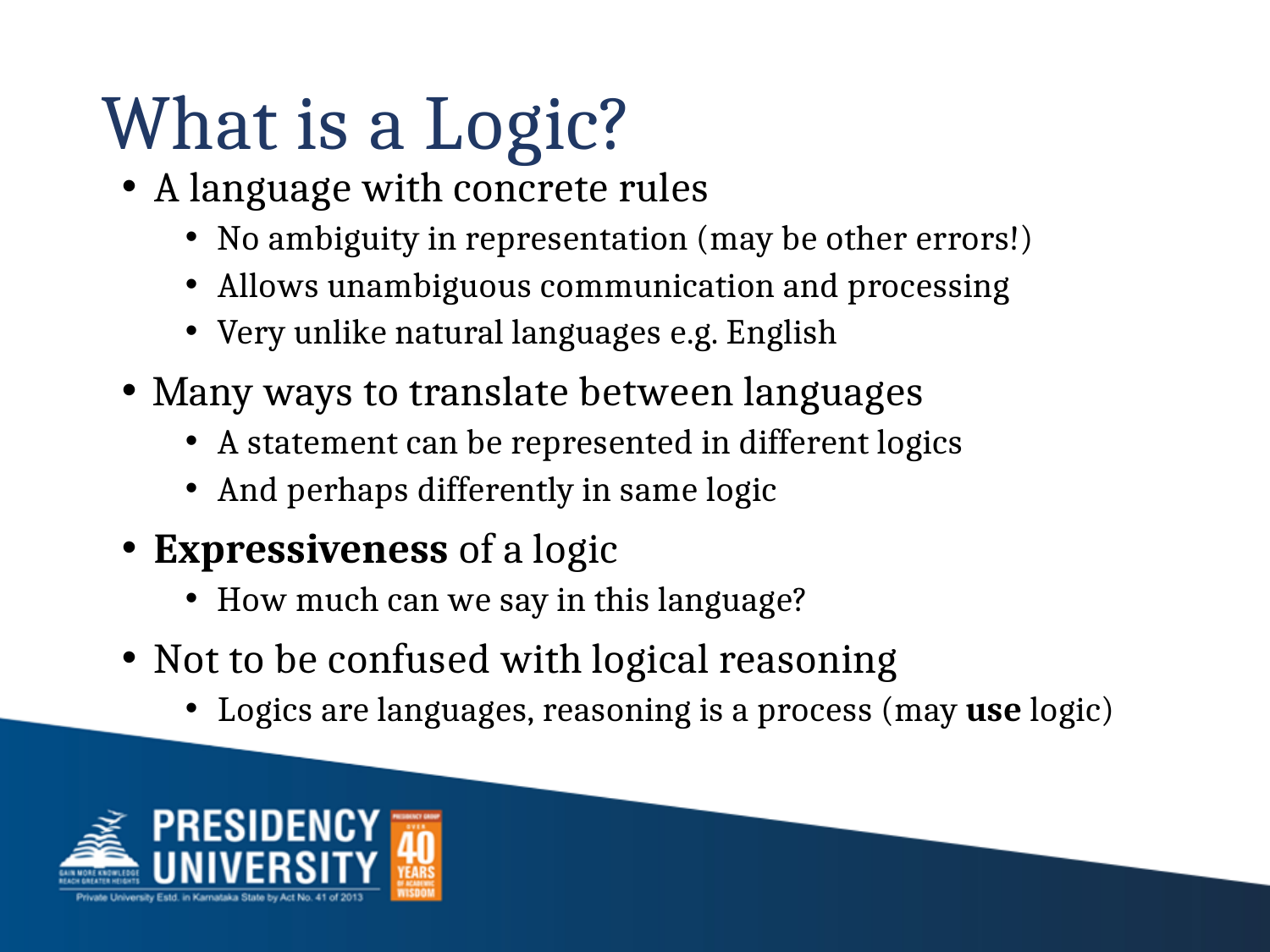

# What is a Logic?
A language with concrete rules
No ambiguity in representation (may be other errors!)
Allows unambiguous communication and processing
Very unlike natural languages e.g. English
Many ways to translate between languages
A statement can be represented in different logics
And perhaps differently in same logic
Expressiveness of a logic
How much can we say in this language?
Not to be confused with logical reasoning
Logics are languages, reasoning is a process (may use logic)